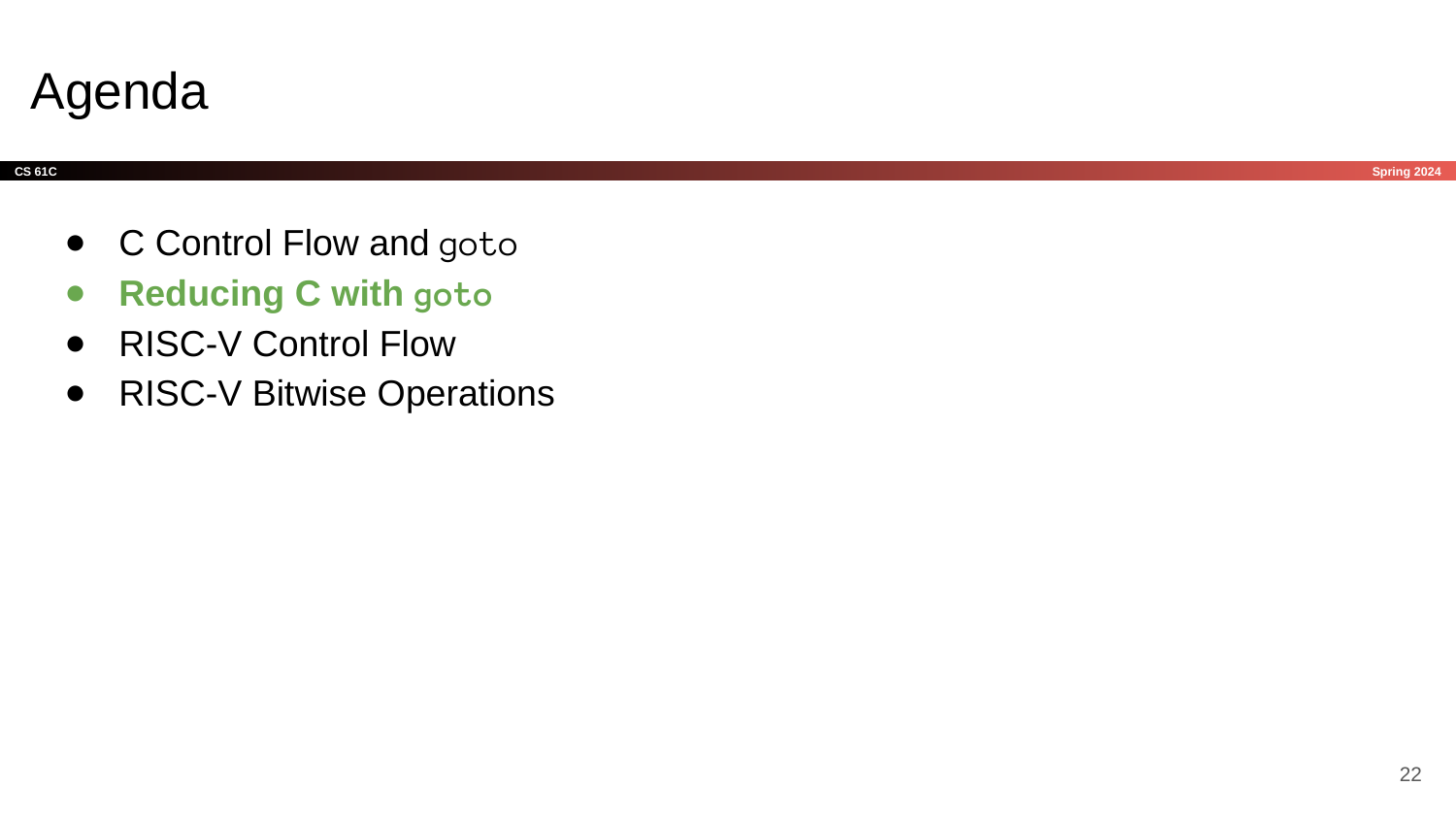

# Agenda
C Control Flow and goto
Reducing C with goto
RISC-V Control Flow
RISC-V Bitwise Operations
22